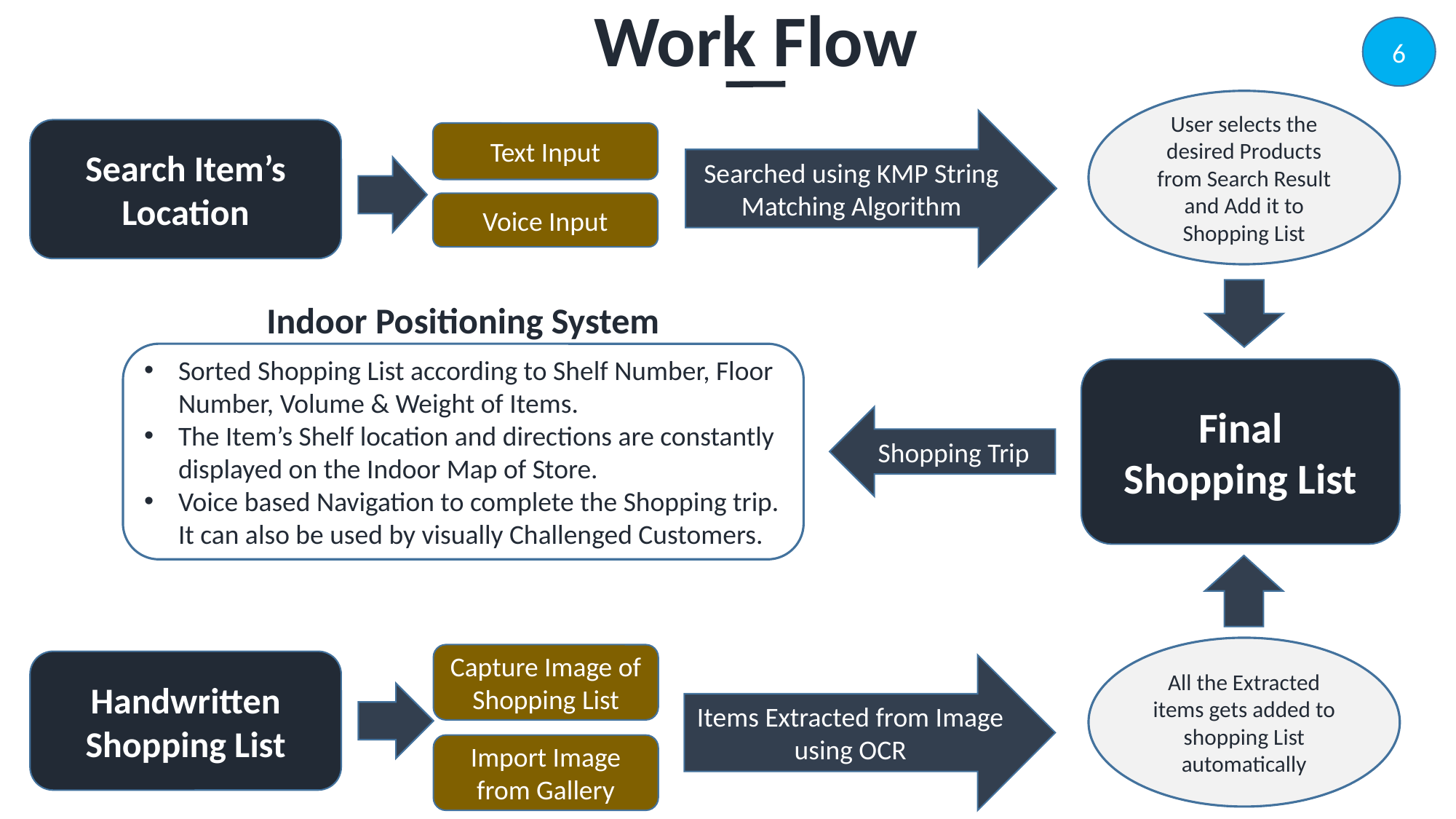

Work Flow
6
User selects the desired Products from Search Result and Add it to Shopping List
Searched using KMP String Matching Algorithm
Search Item’s Location
Text Input

Voice Input

Indoor Positioning System

Sorted Shopping List according to Shelf Number, Floor Number, Volume & Weight of Items.
The Item’s Shelf location and directions are constantly displayed on the Indoor Map of Store.
Voice based Navigation to complete the Shopping trip. It can also be used by visually Challenged Customers.

Final
Shopping List
Shopping Trip

All the Extracted items gets added to shopping List automatically
Capture Image of Shopping List
Handwritten Shopping List
Items Extracted from Image using OCR

Import Image from Gallery